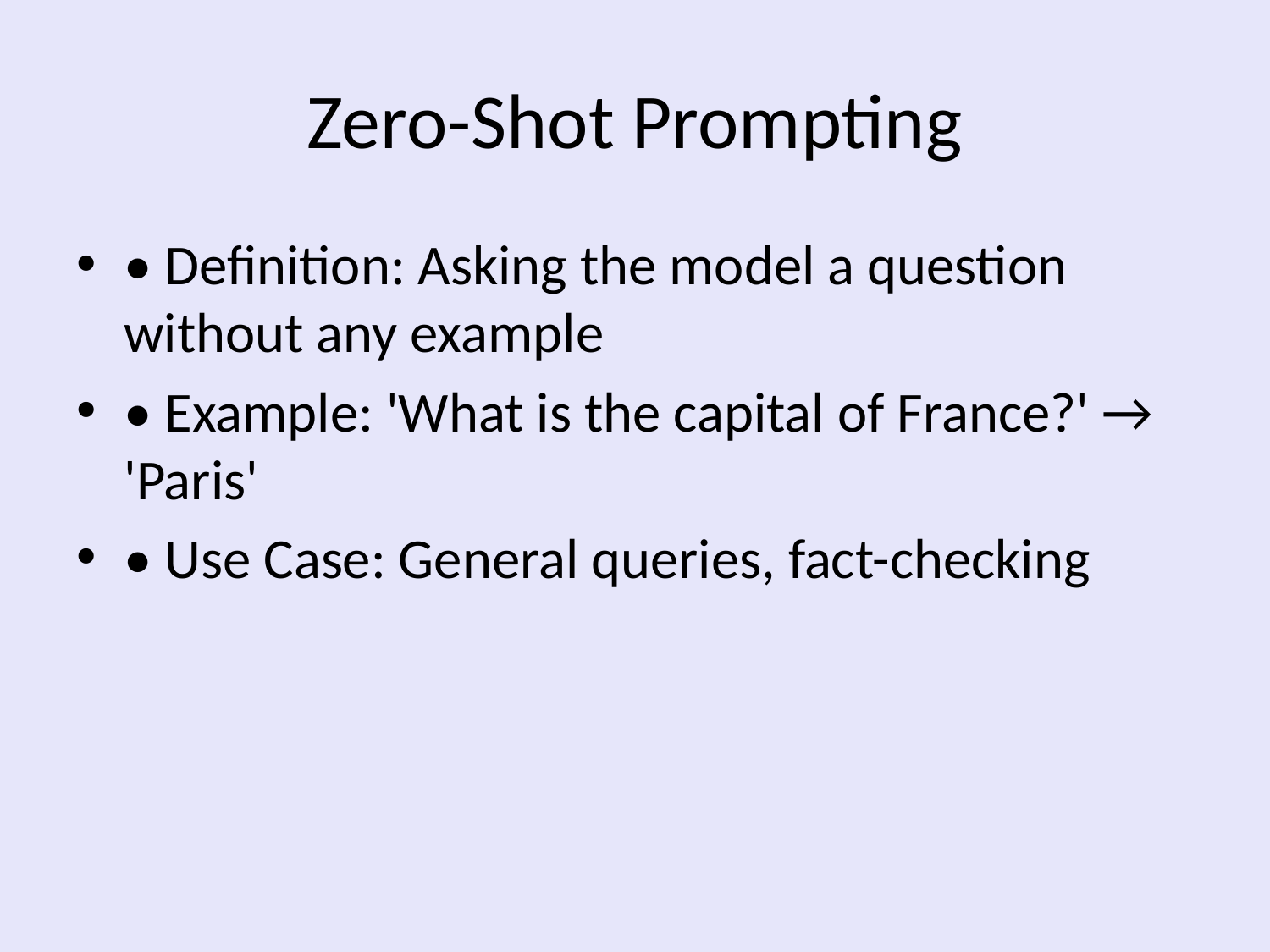

# Zero-Shot Prompting
• Definition: Asking the model a question without any example
• Example: 'What is the capital of France?' → 'Paris'
• Use Case: General queries, fact-checking